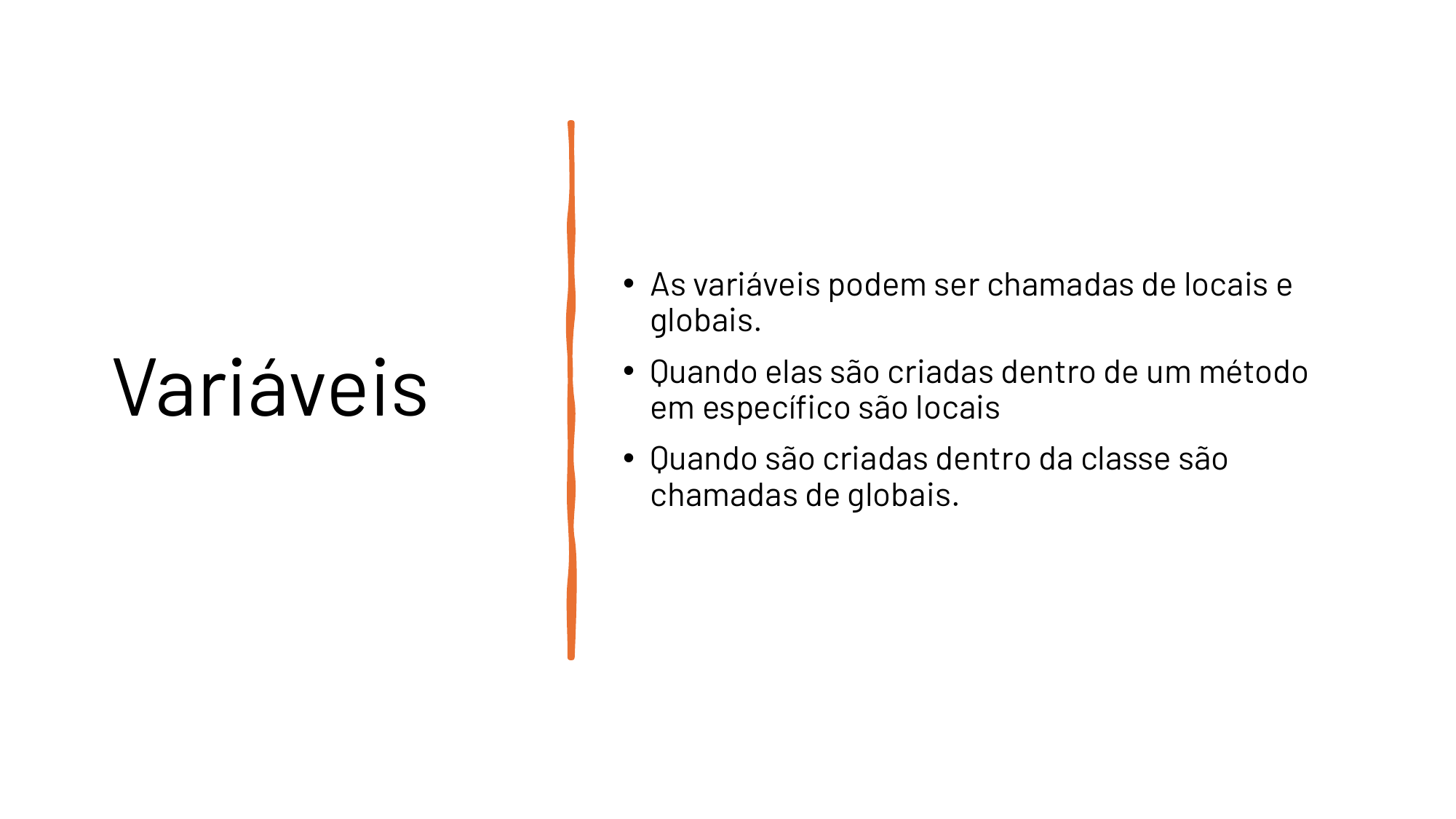

# Variáveis
As variáveis podem ser chamadas de locais e globais.
Quando elas são criadas dentro de um método em específico são locais
Quando são criadas dentro da classe são chamadas de globais.